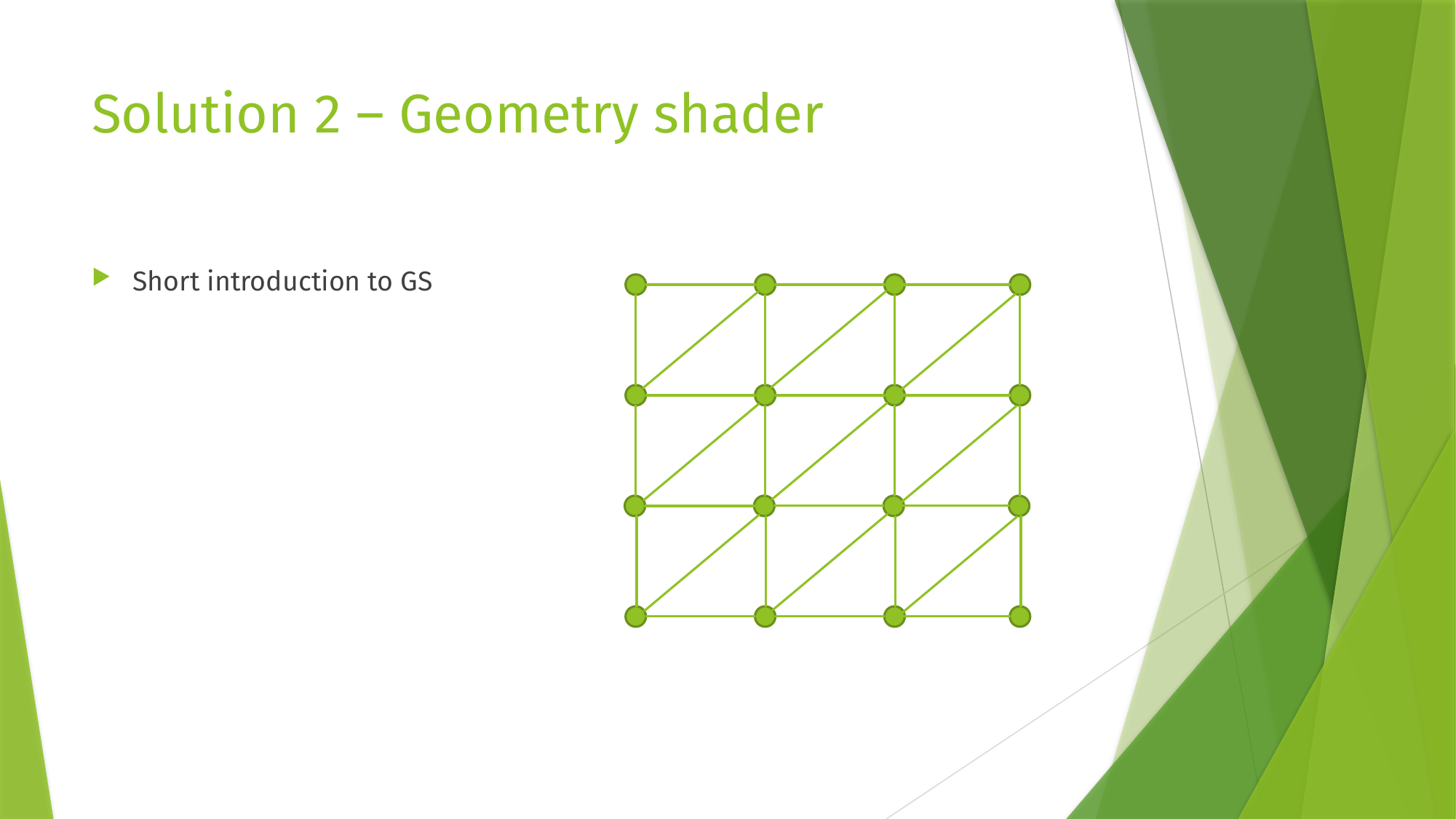

# Solution 2 – Geometry shader
Short introduction to GS